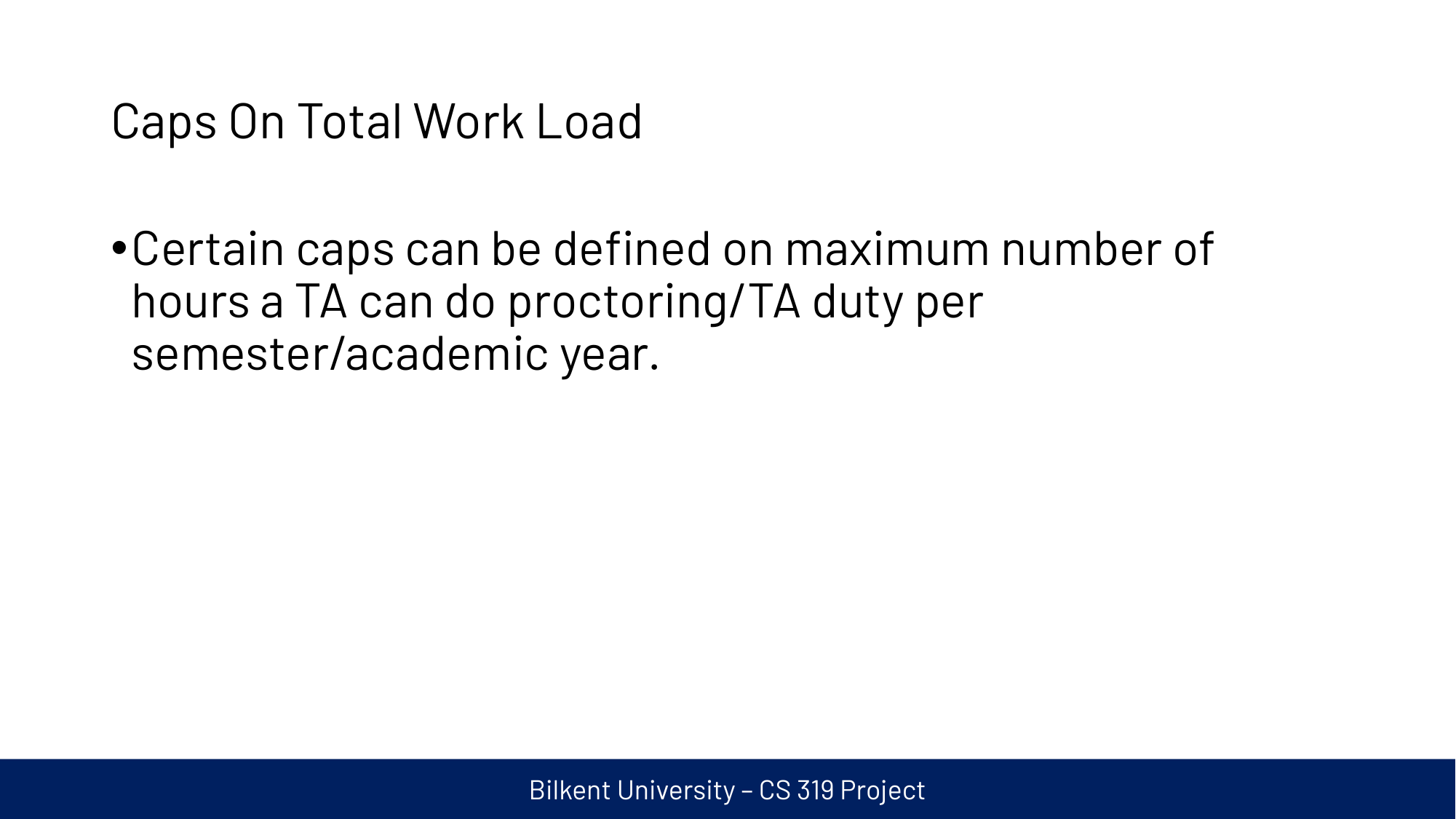

# Caps On Total Work Load
Certain caps can be defined on maximum number of hours a TA can do proctoring/TA duty per semester/academic year.